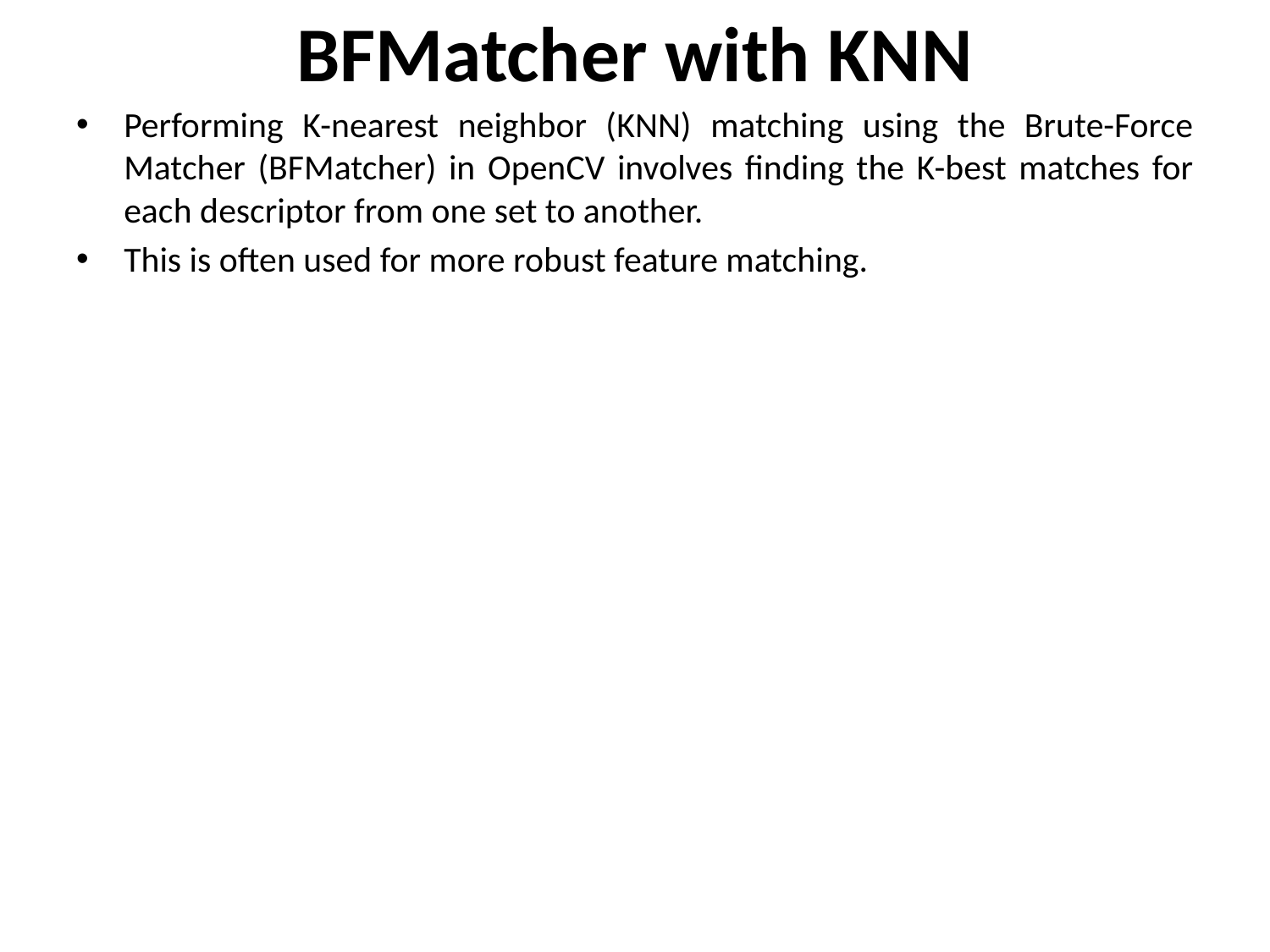

# BFMatcher with KNN
Performing K-nearest neighbor (KNN) matching using the Brute-Force Matcher (BFMatcher) in OpenCV involves finding the K-best matches for each descriptor from one set to another.
This is often used for more robust feature matching.